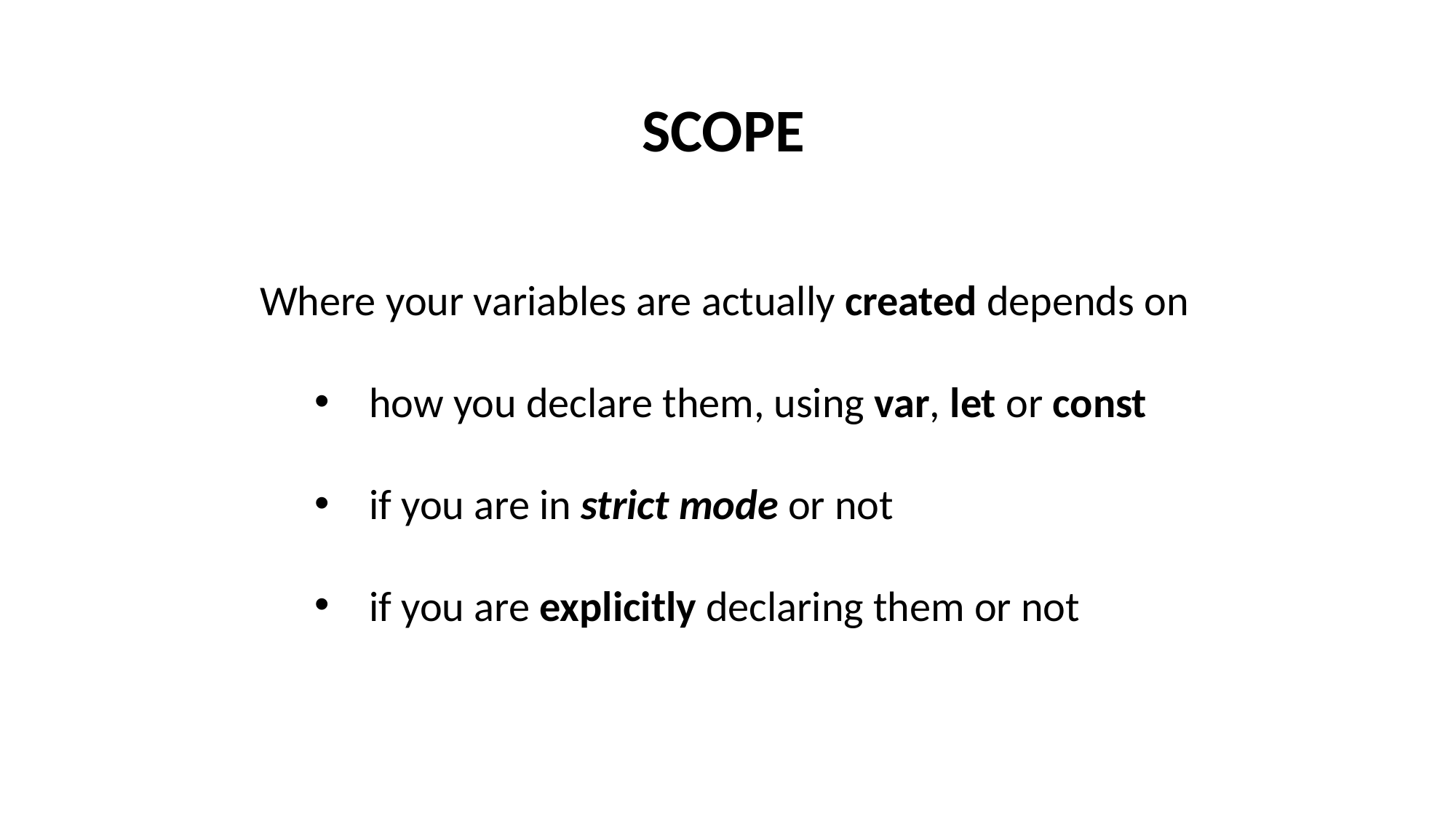

SCOPE
Where your variables are actually created depends on

how you declare them, using var, let or const

if you are in strict mode or not

if you are explicitly declaring them or not